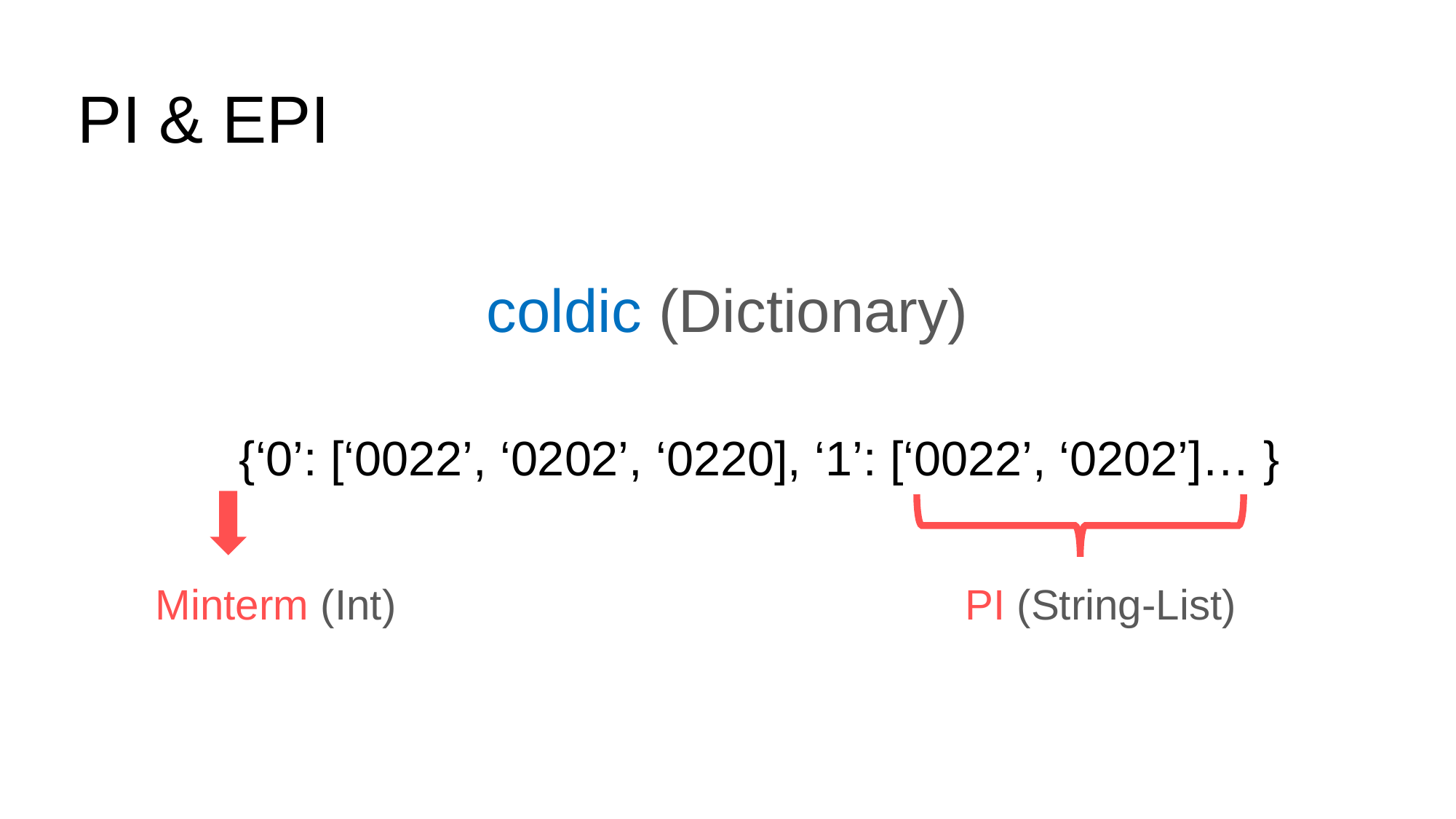

# PI & EPI
coldic (Dictionary)

{‘0’: [‘0022’, ‘0202’, ‘0220], ‘1’: [‘0022’, ‘0202’]… }

Minterm (Int)
PI (String-List)